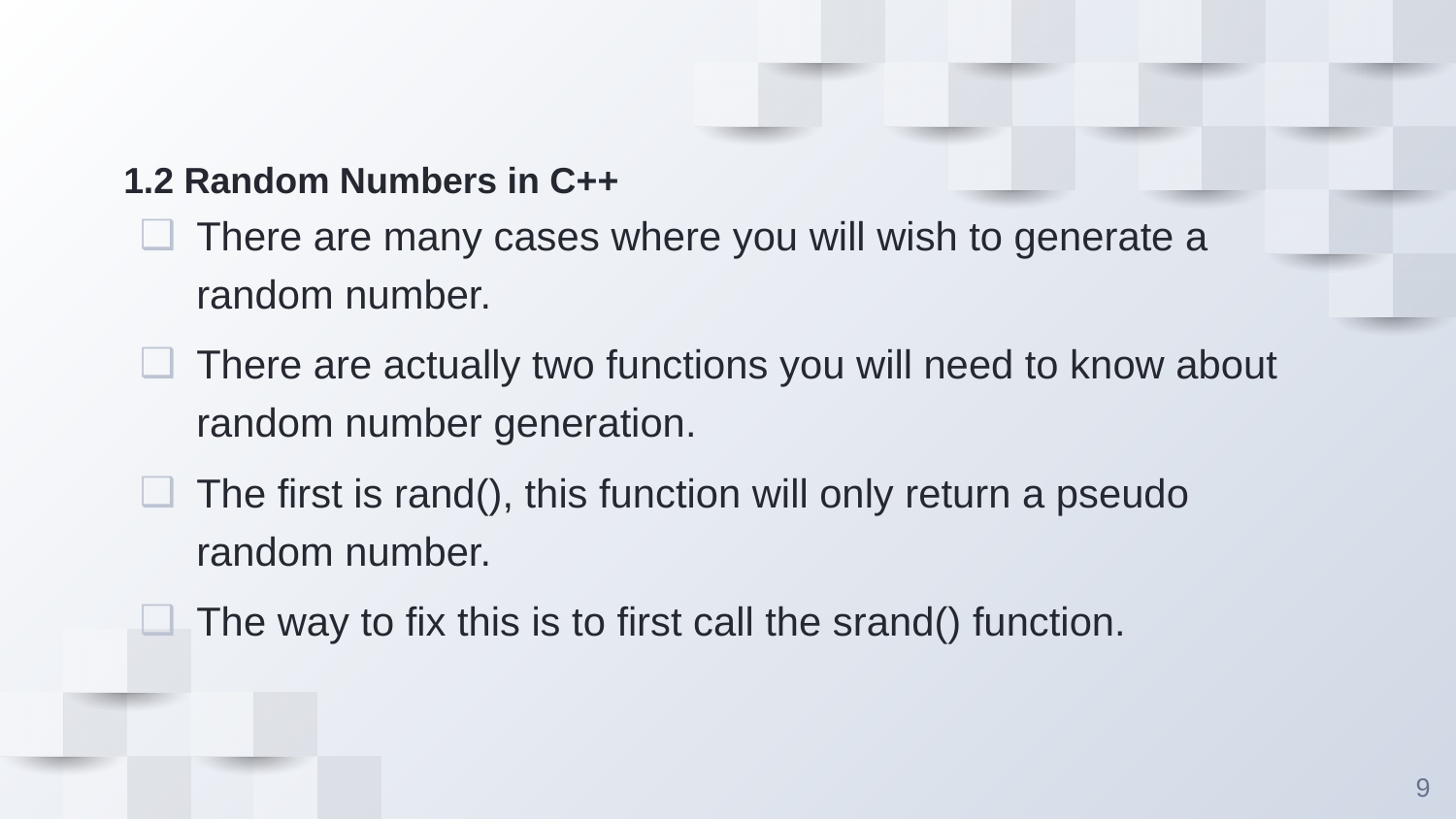

# 1.2 Random Numbers in C++
There are many cases where you will wish to generate a random number.
There are actually two functions you will need to know about random number generation.
The first is rand(), this function will only return a pseudo random number.
The way to fix this is to first call the srand() function.

9